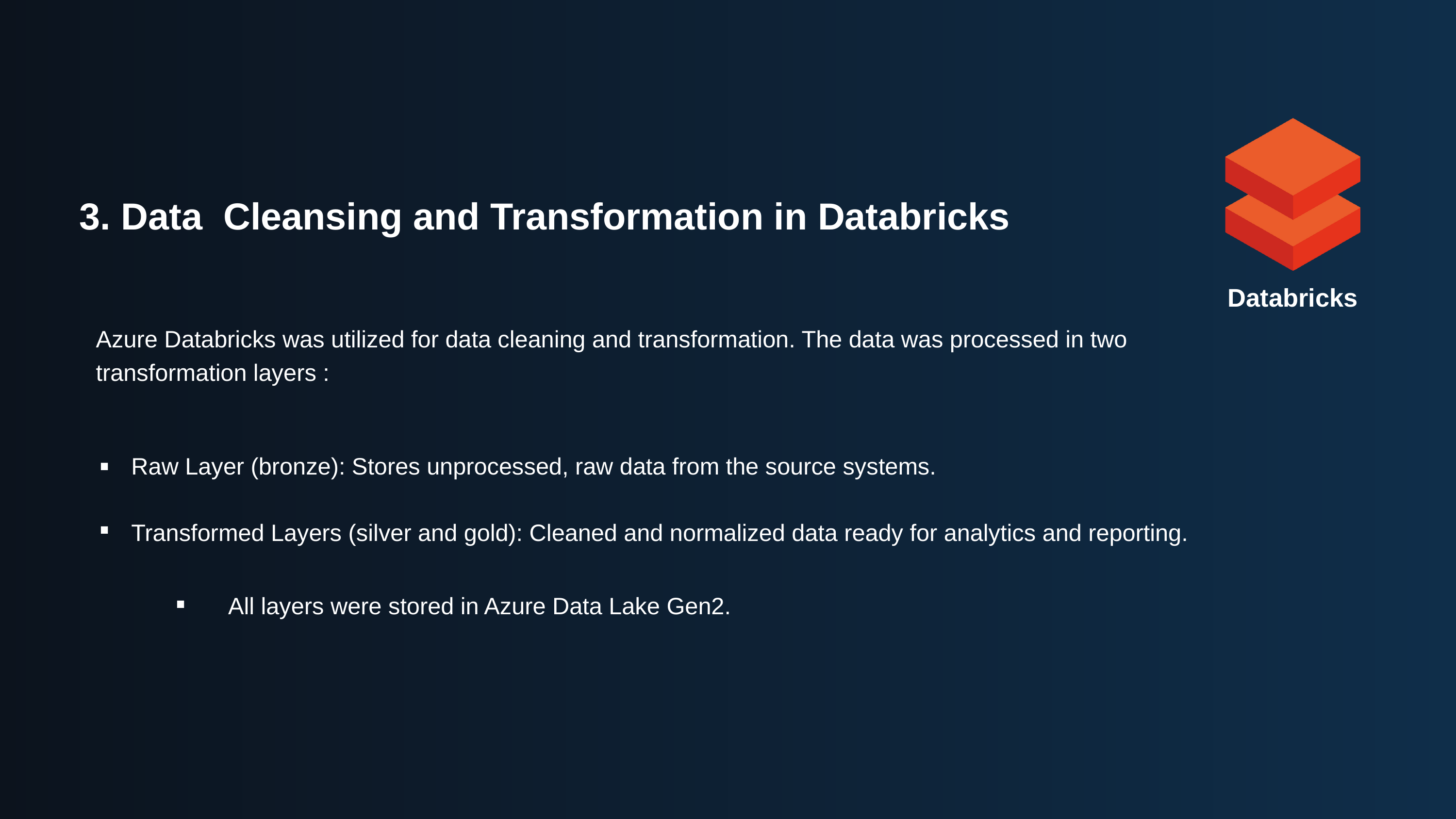

3. Data  Cleansing and Transformation in Databricks
Databricks
Azure Databricks was utilized for data cleaning and transformation. The data was processed in two transformation layers :
.
Raw Layer (bronze): Stores unprocessed, raw data from the source systems.

Transformed Layers (silver and gold): Cleaned and normalized data ready for analytics and reporting.
.
.
All layers were stored in Azure Data Lake Gen2.